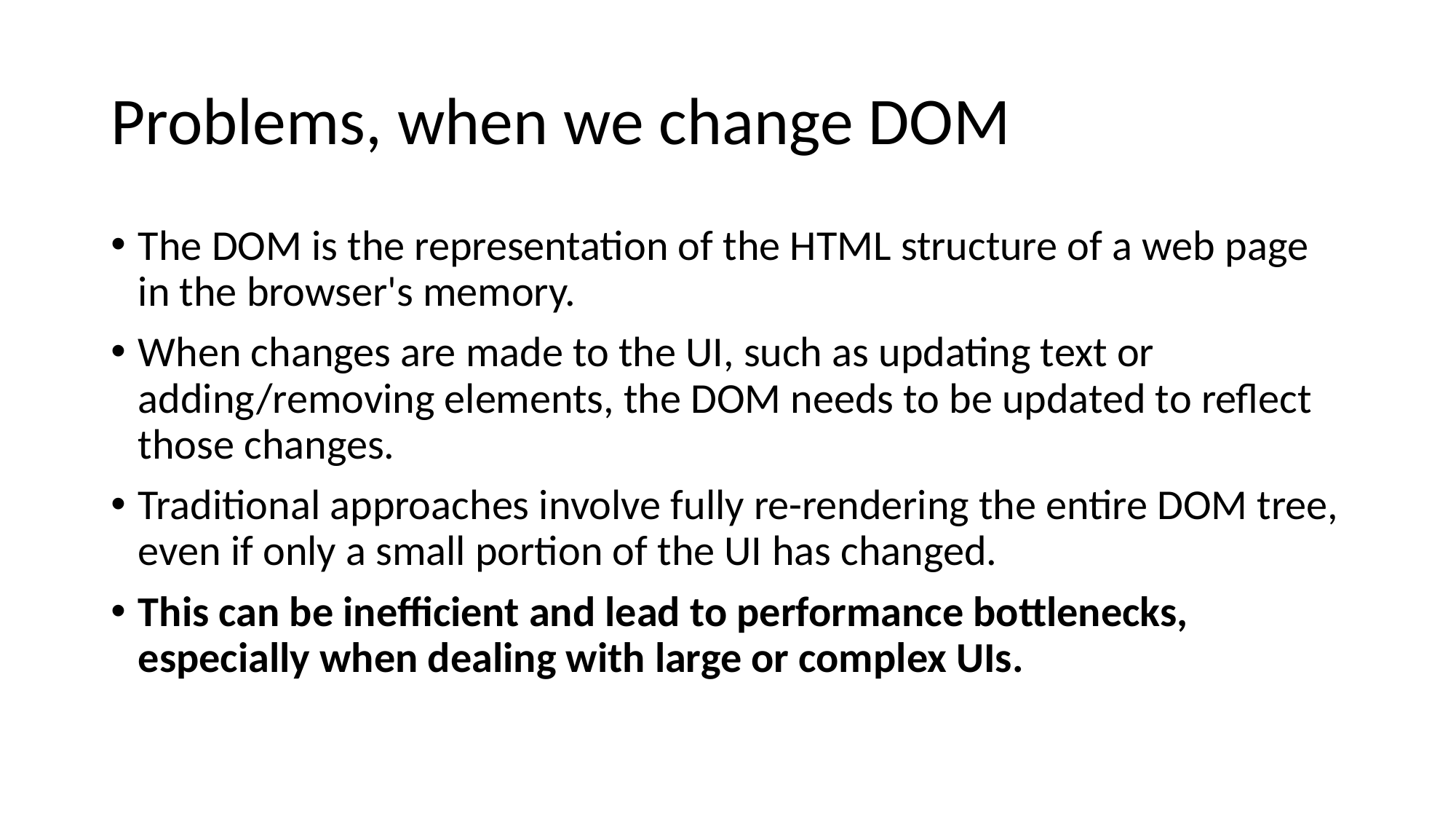

# Problems, when we change DOM
The DOM is the representation of the HTML structure of a web page in the browser's memory.
When changes are made to the UI, such as updating text or adding/removing elements, the DOM needs to be updated to reflect those changes.
Traditional approaches involve fully re-rendering the entire DOM tree, even if only a small portion of the UI has changed.
This can be inefficient and lead to performance bottlenecks, especially when dealing with large or complex UIs.